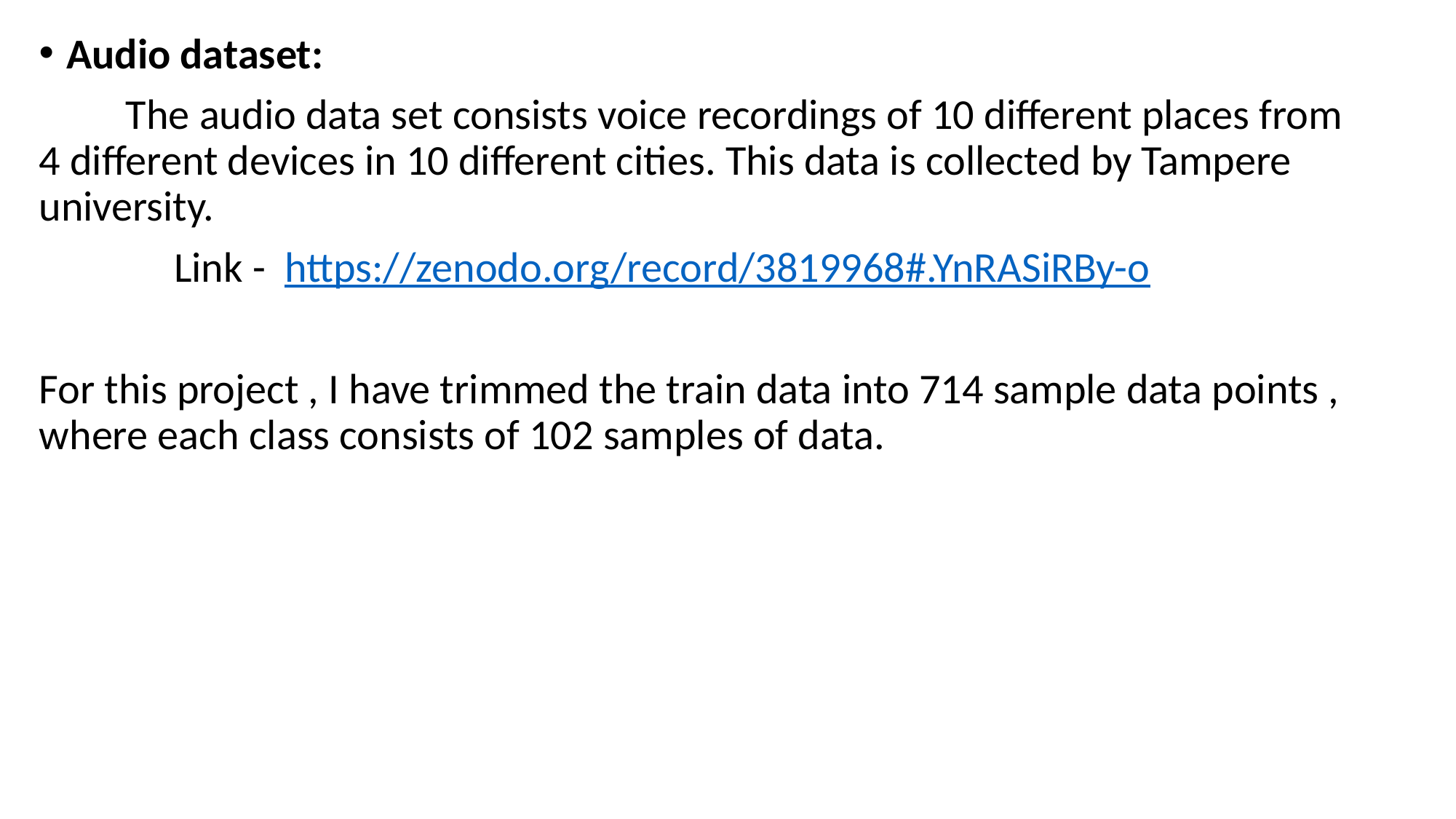

Audio dataset:
         The audio data set consists voice recordings of 10 different places from 4 different devices in 10 different cities. This data is collected by Tampere university.
              Link -  https://zenodo.org/record/3819968#.YnRASiRBy-o

For this project , I have trimmed the train data into 714 sample data points , where each class consists of 102 samples of data.